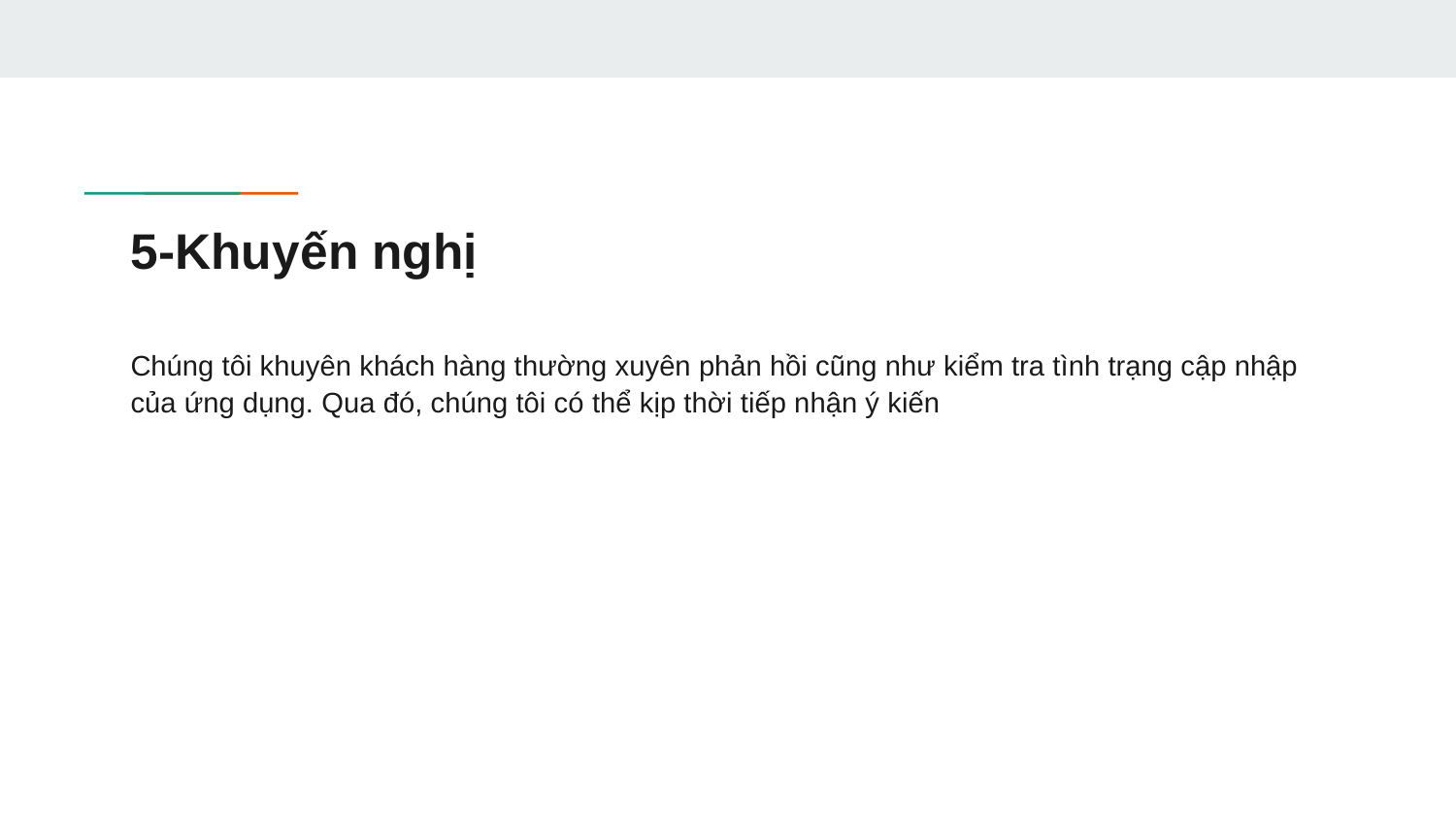

# 5-Khuyến nghị
Chúng tôi khuyên khách hàng thường xuyên phản hồi cũng như kiểm tra tình trạng cập nhập của ứng dụng. Qua đó, chúng tôi có thể kịp thời tiếp nhận ý kiến